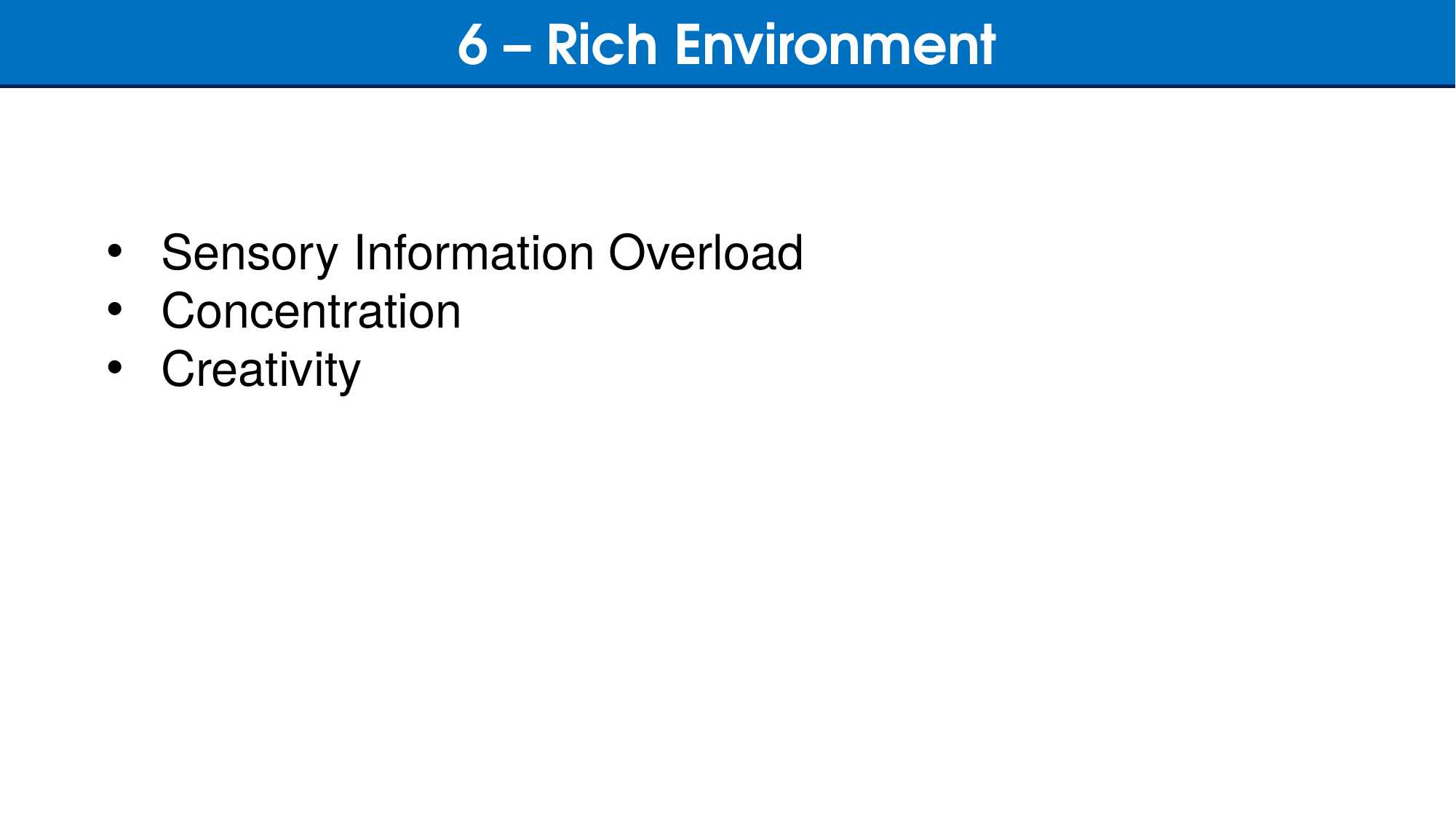

6 – Rich Environment
Sensory Information Overload
Concentration
Creativity
11